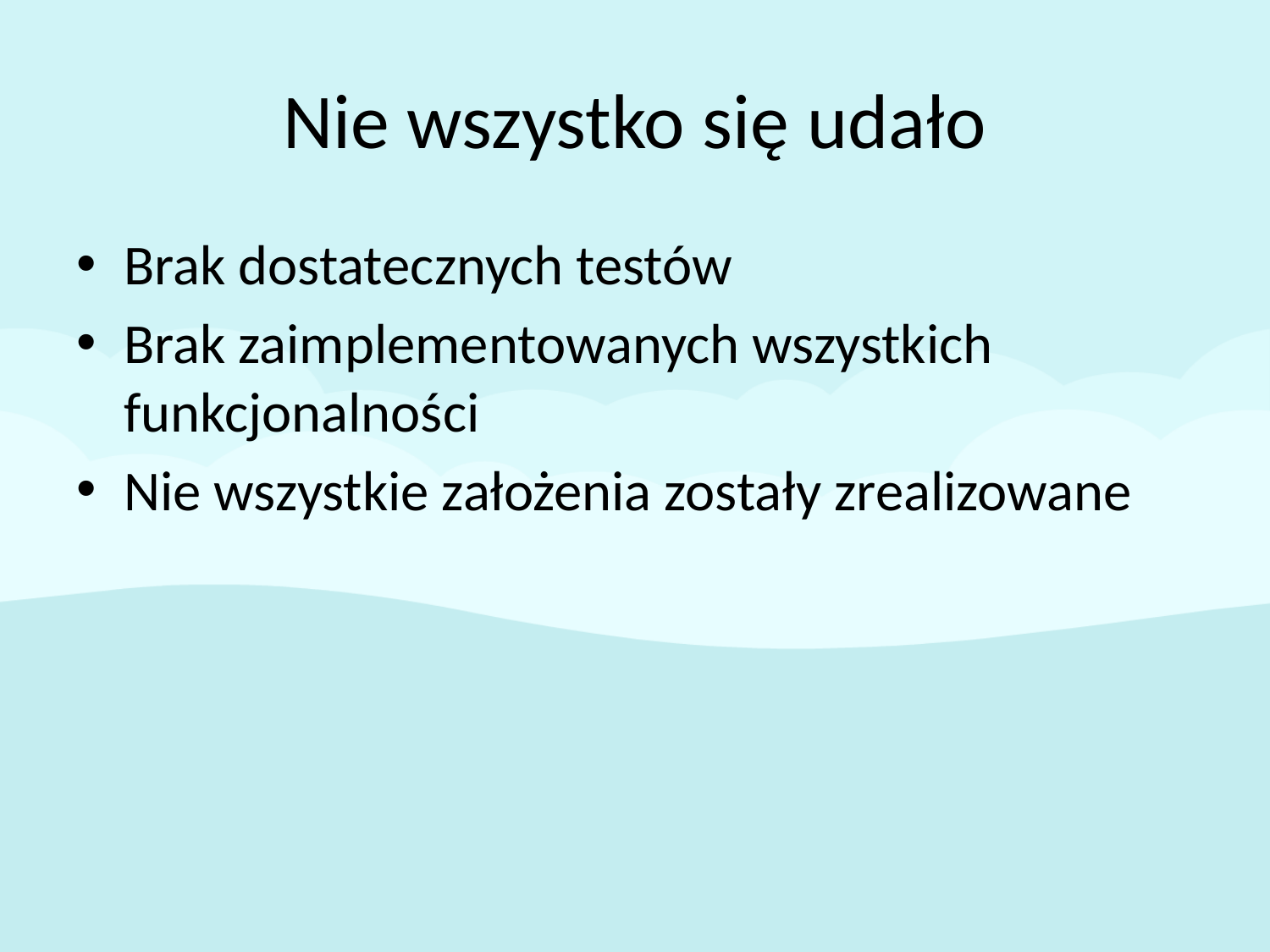

# Nie wszystko się udało
Brak dostatecznych testów
Brak zaimplementowanych wszystkich funkcjonalności
Nie wszystkie założenia zostały zrealizowane